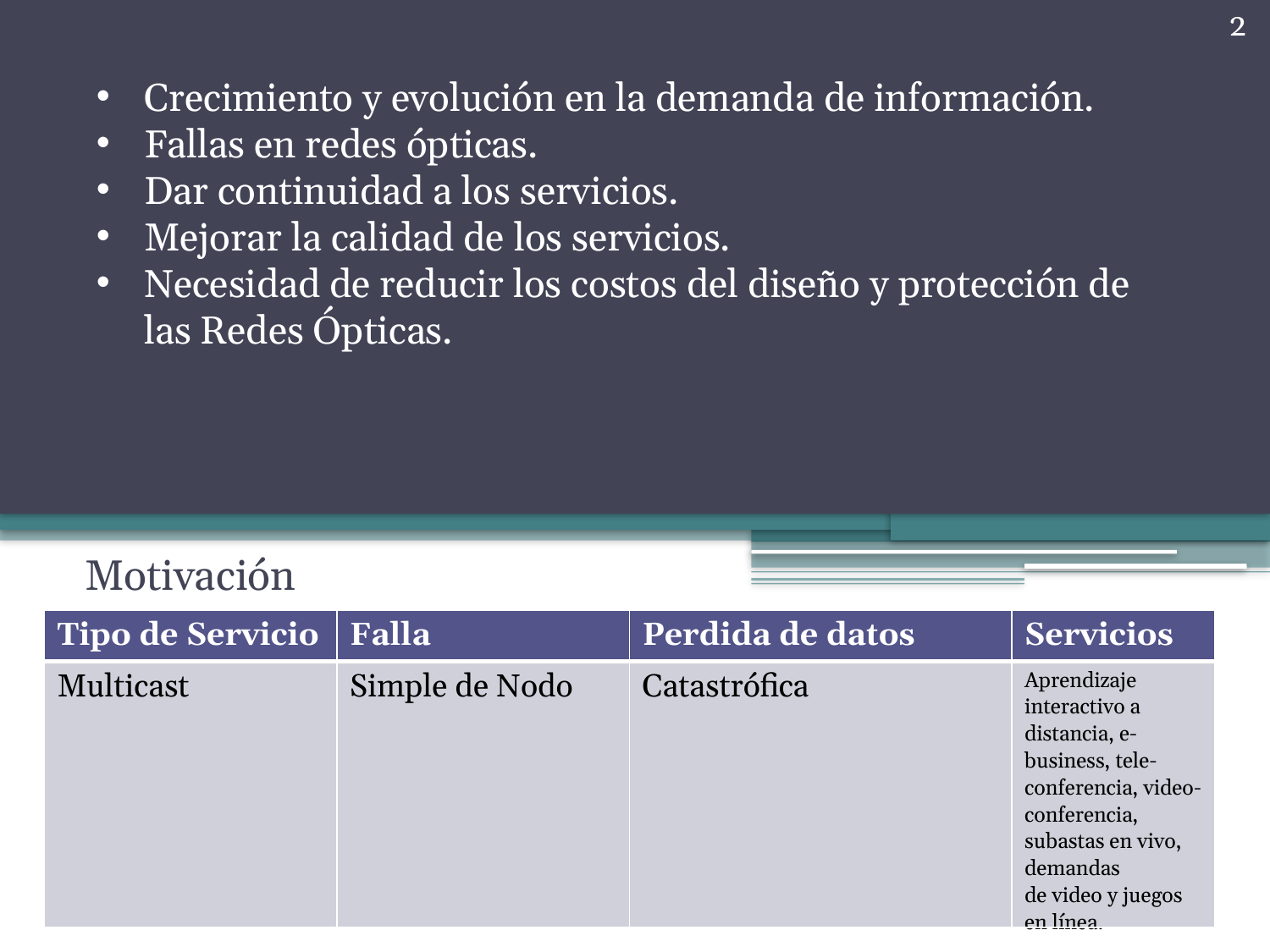

2
Crecimiento y evolución en la demanda de información.
Fallas en redes ópticas.
Dar continuidad a los servicios.
Mejorar la calidad de los servicios.
Necesidad de reducir los costos del diseño y protección de las Redes Ópticas.

Motivación
| Tipo de Servicio | Falla | Perdida de datos | Servicios |
| --- | --- | --- | --- |
| Multicast | Simple de Nodo | Catastrófica | Aprendizaje interactivo a distancia, e-business, tele-conferencia, video-conferencia, subastas en vivo, demandas de video y juegos en línea. |